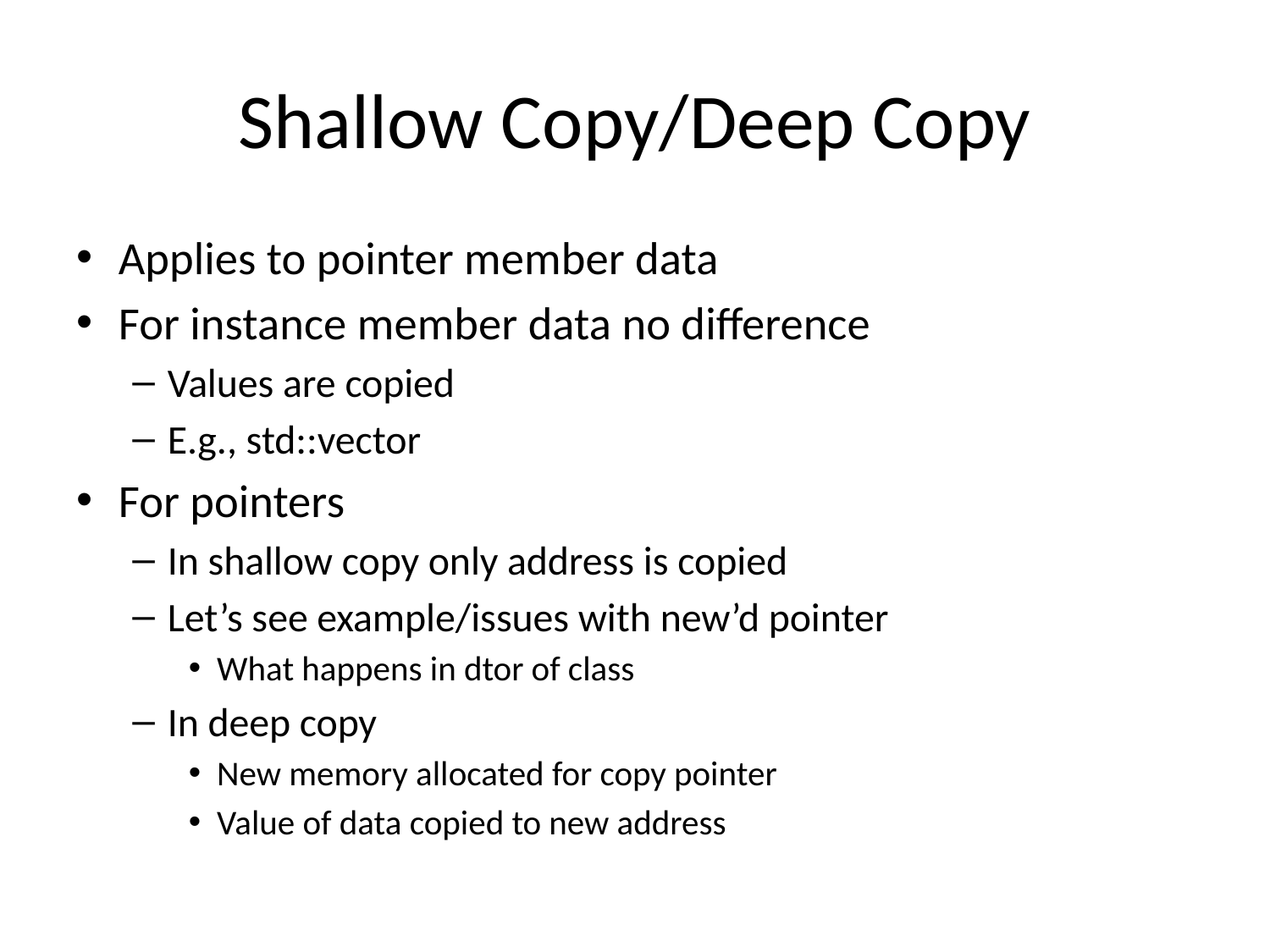

# Shallow Copy/Deep Copy
Applies to pointer member data
For instance member data no difference
Values are copied
E.g., std::vector
For pointers
In shallow copy only address is copied
Let’s see example/issues with new’d pointer
What happens in dtor of class
In deep copy
New memory allocated for copy pointer
Value of data copied to new address